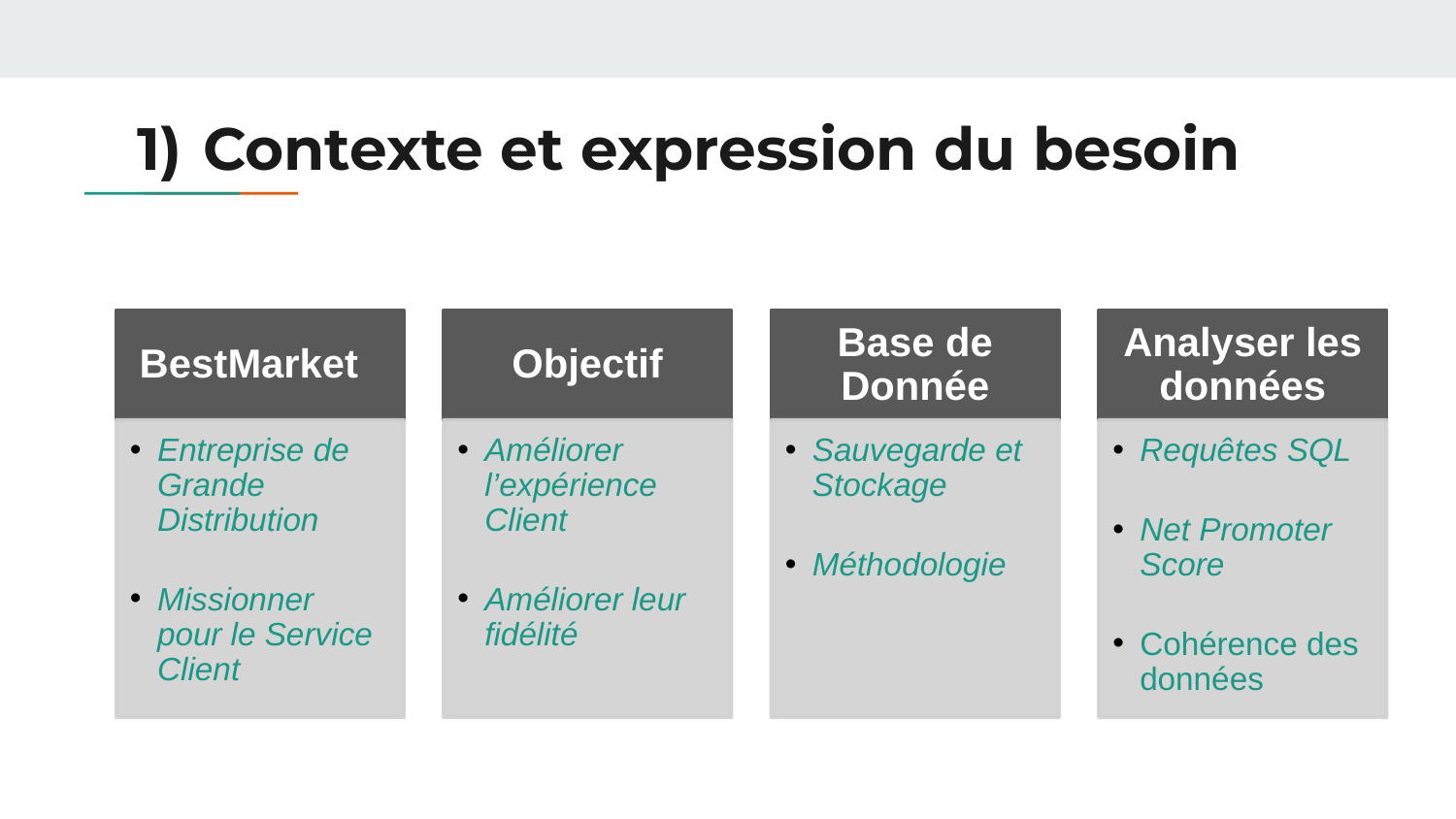

# Contexte et expression du besoin

BestMarket
Entreprise de Grande Distribution

Missionner pour le Service Client
Objectif
Améliorer l’expérience Client

Améliorer leur fidélité
Base de Donnée
Sauvegarde et Stockage

Méthodologie
Analyser les données
Requêtes SQL

Net Promoter Score

Cohérence des données